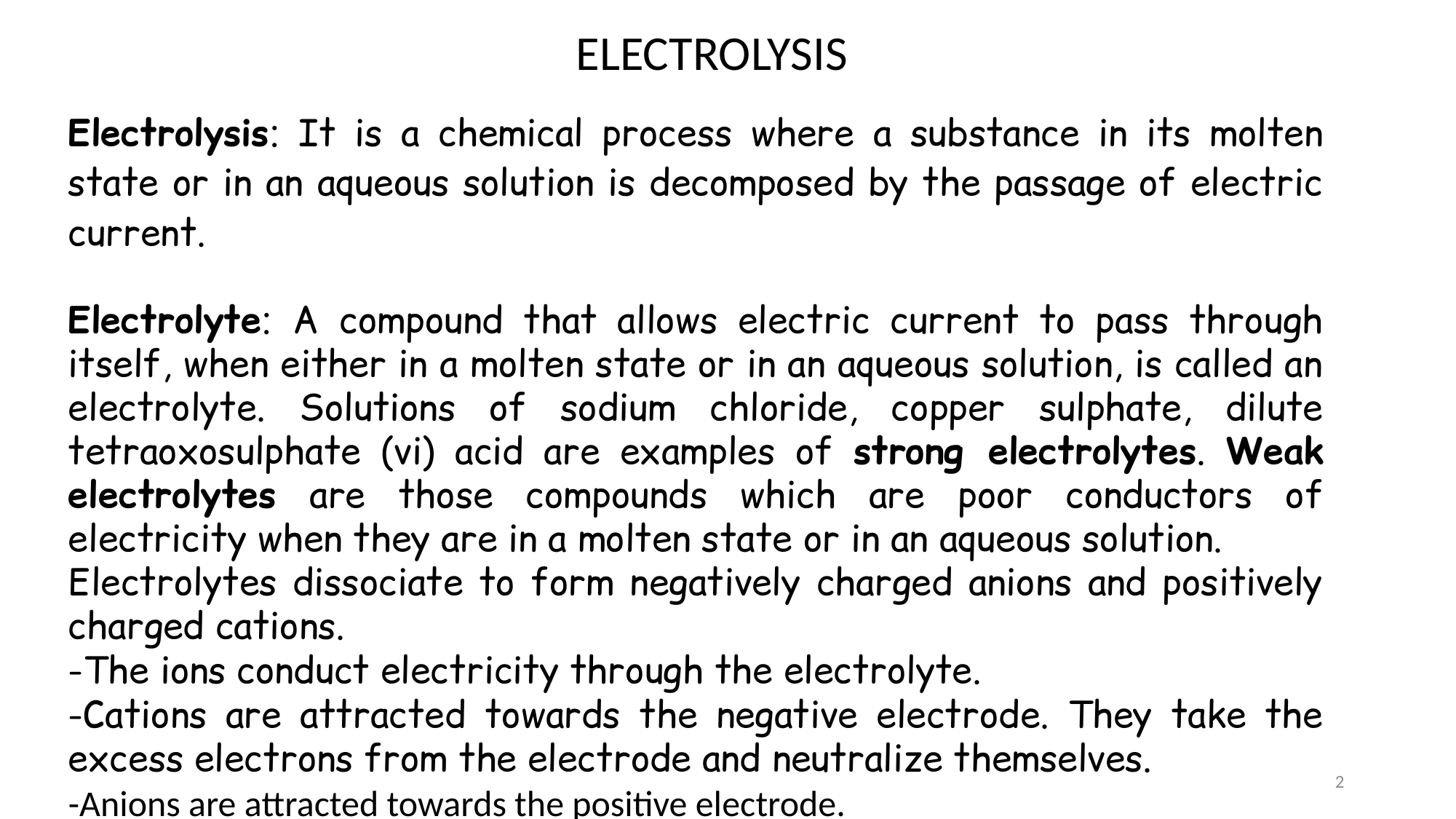

ELECTROLYSIS
Electrolysis: It is a chemical process where a substance in its molten state or in an aqueous solution is decomposed by the passage of electric current.

Electrolyte: A compound that allows electric current to pass through itself, when either in a molten state or in an aqueous solution, is called an electrolyte. Solutions of sodium chloride, copper sulphate, dilute tetraoxosulphate (vi) acid are examples of strong electrolytes. Weak electrolytes are those compounds which are poor conductors of electricity when they are in a molten state or in an aqueous solution.
Electrolytes dissociate to form negatively charged anions and positively charged cations.
-The ions conduct electricity through the electrolyte.
-Cations are attracted towards the negative electrode. They take the excess electrons from the electrode and neutralize themselves.
-Anions are attracted towards the positive electrode.

2